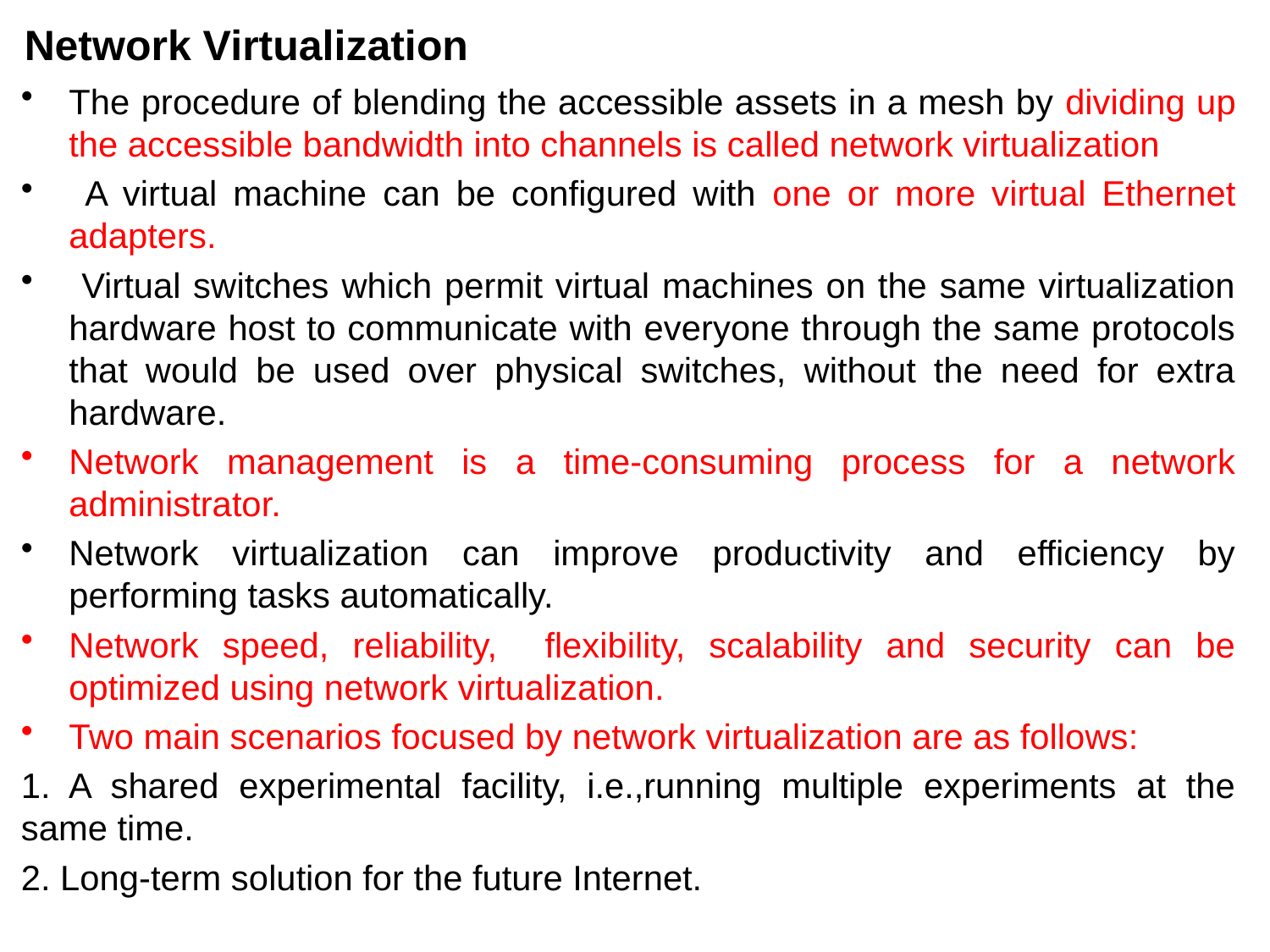

# Network Virtualization
The procedure of blending the accessible assets in a mesh by dividing up the accessible bandwidth into channels is called network virtualization
 A virtual machine can be configured with one or more virtual Ethernet adapters.
 Virtual switches which permit virtual machines on the same virtualization hardware host to communicate with everyone through the same protocols that would be used over physical switches, without the need for extra hardware.
Network management is a time-consuming process for a network administrator.
Network virtualization can improve productivity and efficiency by performing tasks automatically.
Network speed, reliability,  flexibility, scalability and security can be optimized using network virtualization.
Two main scenarios focused by network virtualization are as follows:
1. A shared experimental facility, i.e.,running multiple experiments at the same time.
2. Long-term solution for the future Internet.